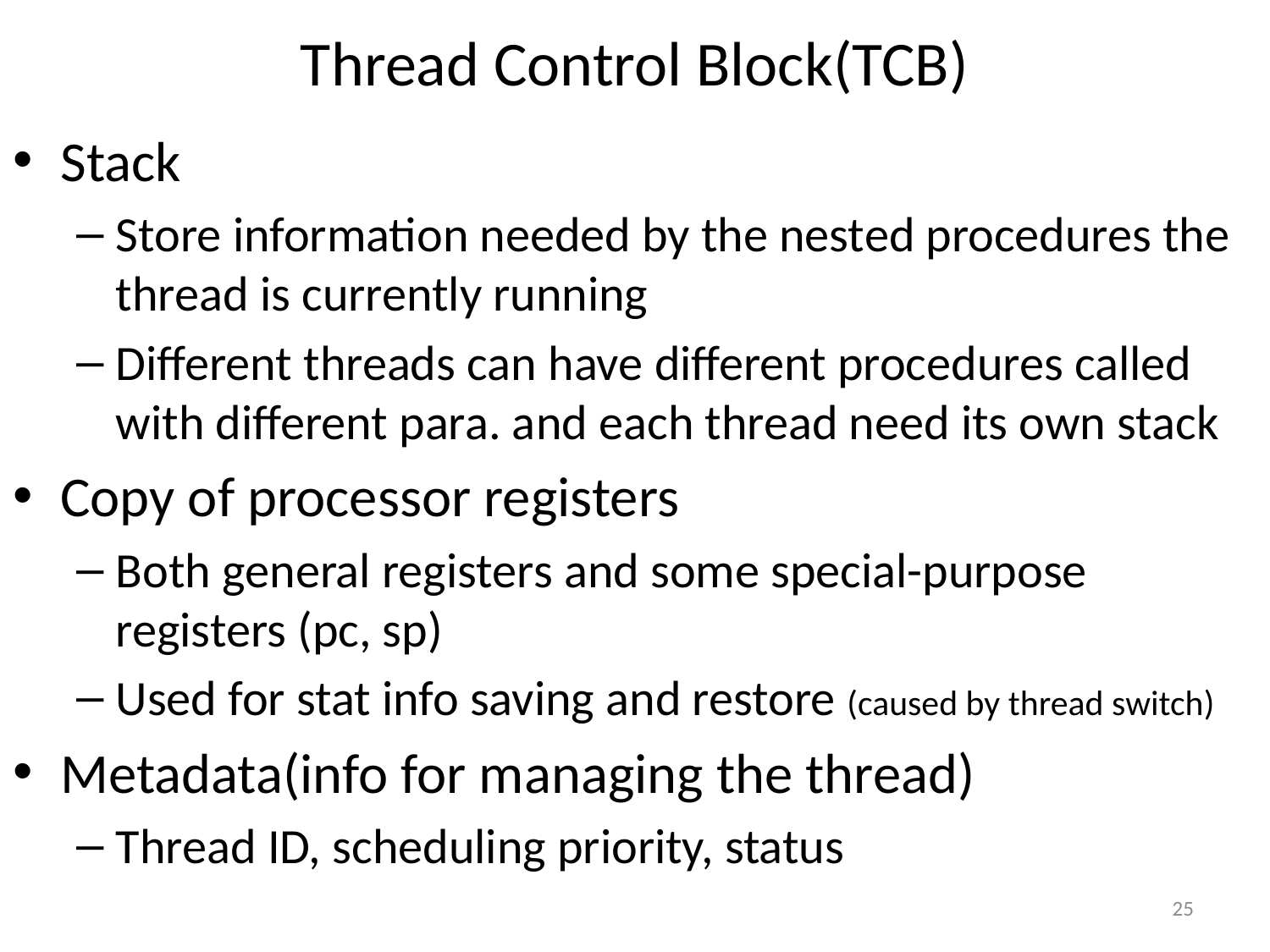

# Thread Control Block(TCB)
Stack
Store information needed by the nested procedures the thread is currently running
Different threads can have different procedures called with different para. and each thread need its own stack
Copy of processor registers
Both general registers and some special-purpose registers (pc, sp)
Used for stat info saving and restore (caused by thread switch)
Metadata(info for managing the thread)
Thread ID, scheduling priority, status
25